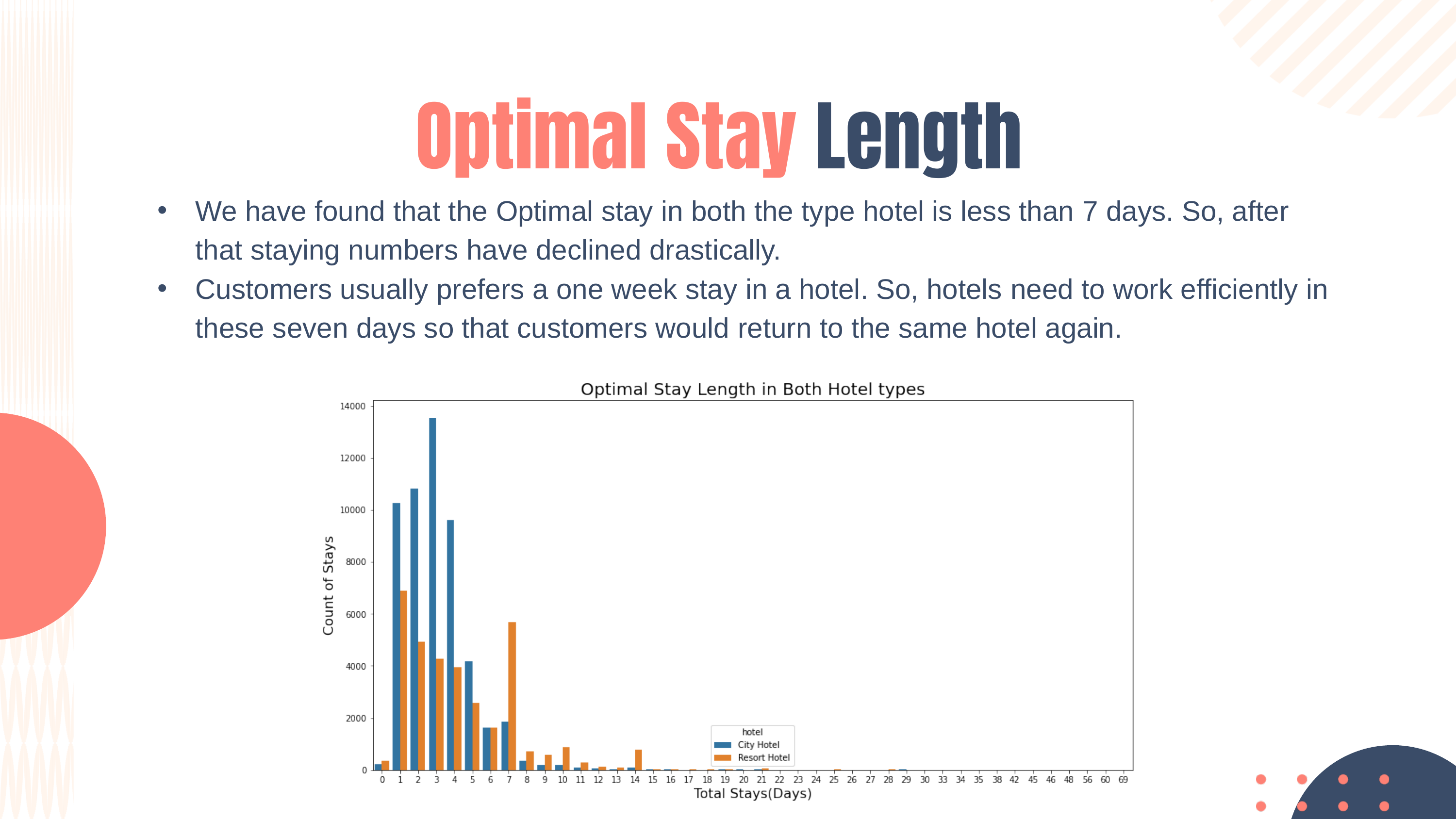

Optimal Stay Length
We have found that the Optimal stay in both the type hotel is less than 7 days. So, after that staying numbers have declined drastically.
Customers usually prefers a one week stay in a hotel. So, hotels need to work efficiently in these seven days so that customers would return to the same hotel again.